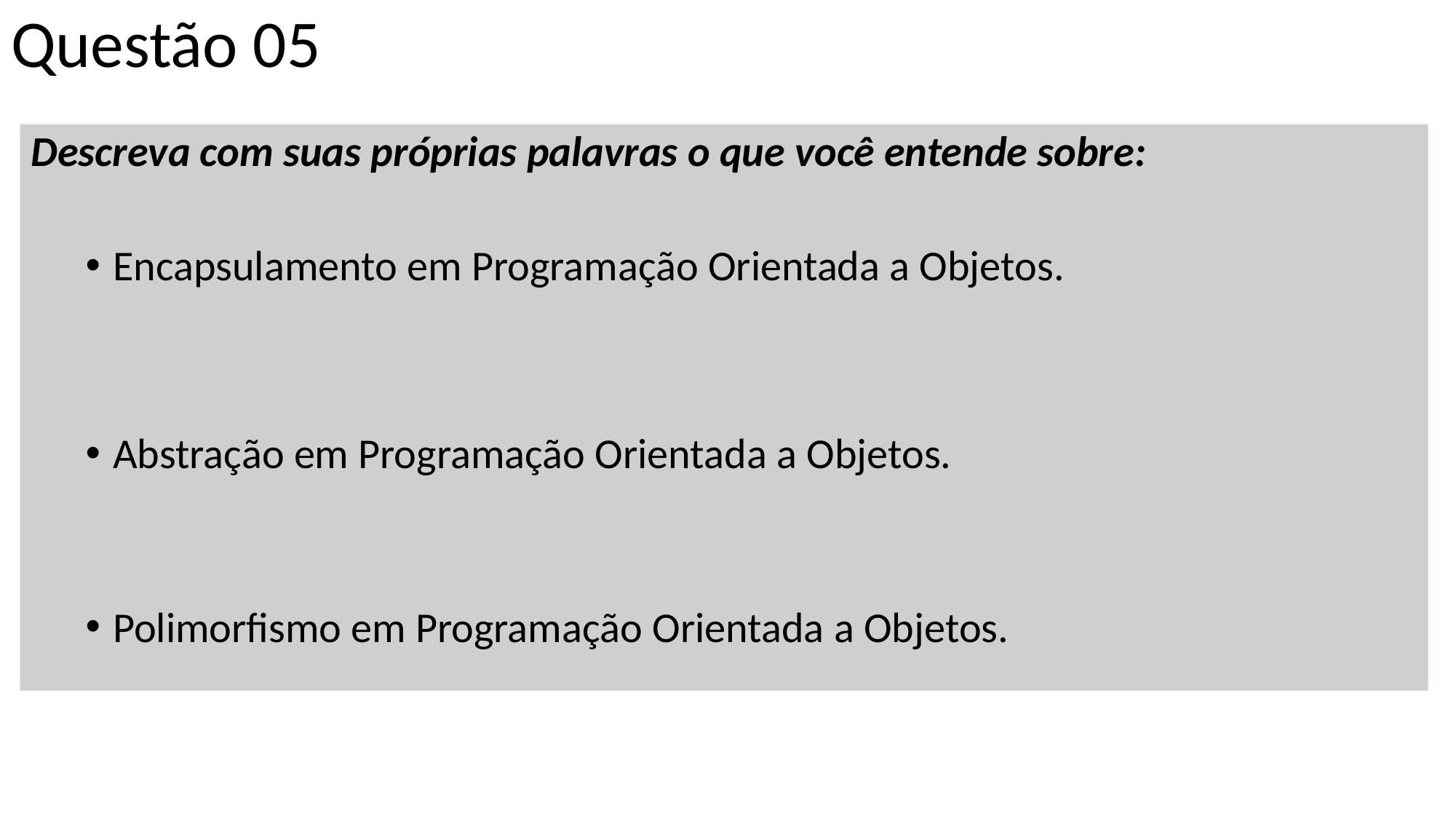

# Questão 05
Descreva com suas próprias palavras o que você entende sobre:

Encapsulamento em Programação Orientada a Objetos.

Abstração em Programação Orientada a Objetos.

Polimorfismo em Programação Orientada a Objetos.